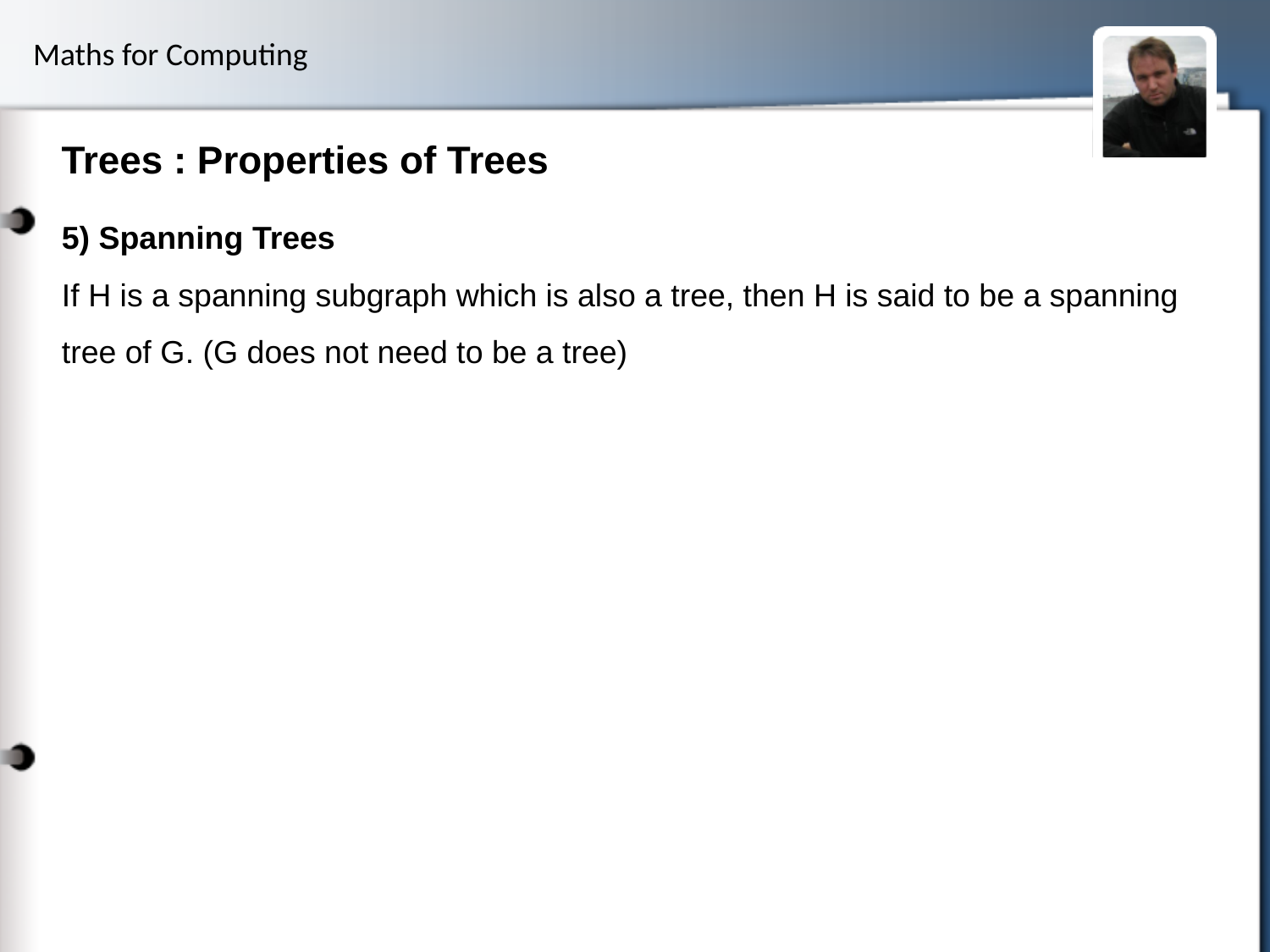

# Trees : Properties of Trees
5) Spanning Trees
If H is a spanning subgraph which is also a tree, then H is said to be a spanning
tree of G. (G does not need to be a tree)